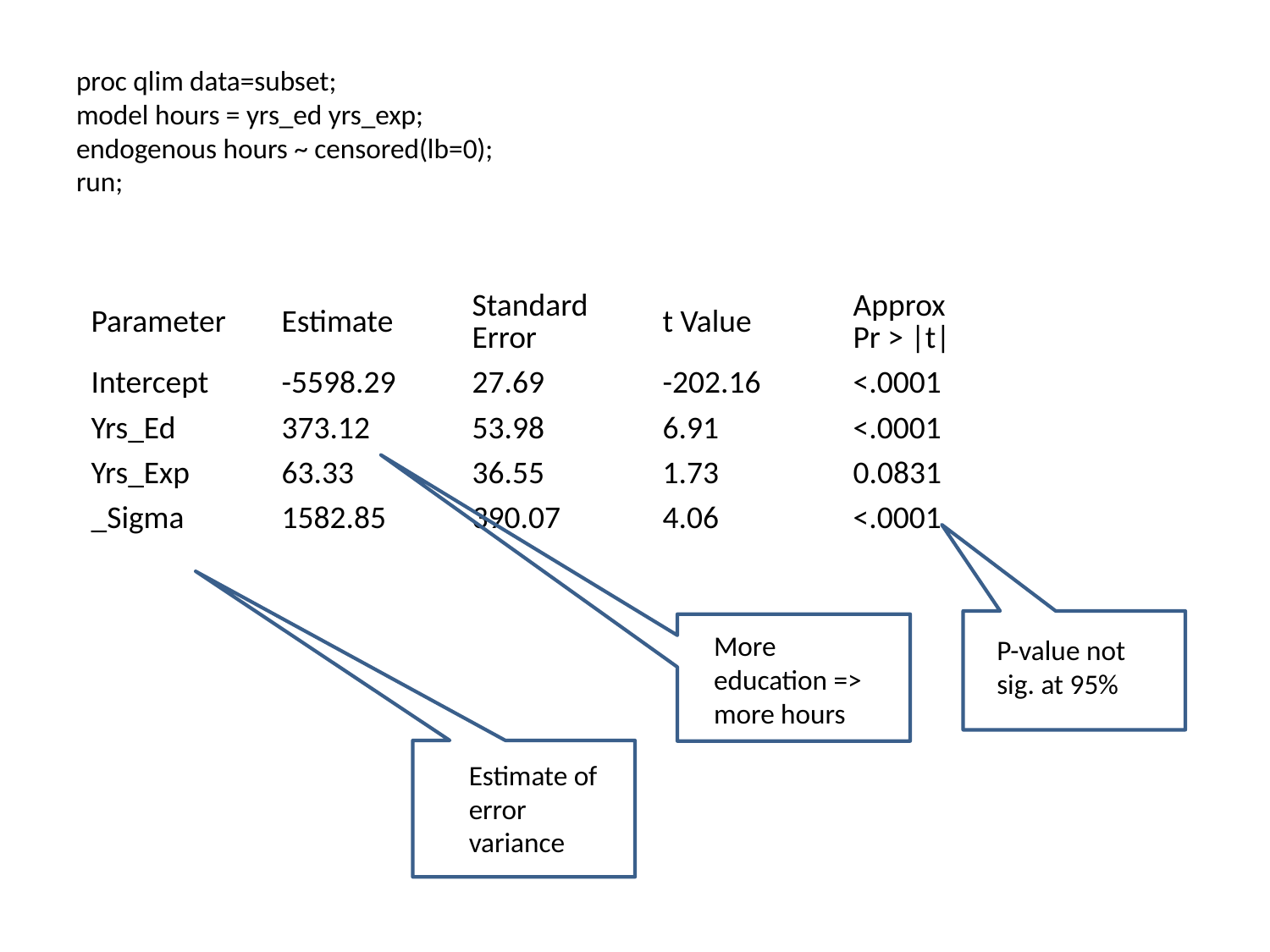

# proc qlim data=subset; model hours = yrs_ed yrs_exp; endogenous hours ~ censored(lb=0); run;
| Parameter | Estimate | Standard Error | t Value | Approx Pr > |t| |
| --- | --- | --- | --- | --- |
| Intercept | -5598.29 | 27.69 | -202.16 | <.0001 |
| Yrs\_Ed | 373.12 | 53.98 | 6.91 | <.0001 |
| Yrs\_Exp | 63.33 | 36.55 | 1.73 | 0.0831 |
| \_Sigma | 1582.85 | 390.07 | 4.06 | <.0001 |

More education => more hours
P-value not sig. at 95%

Estimate of error variance